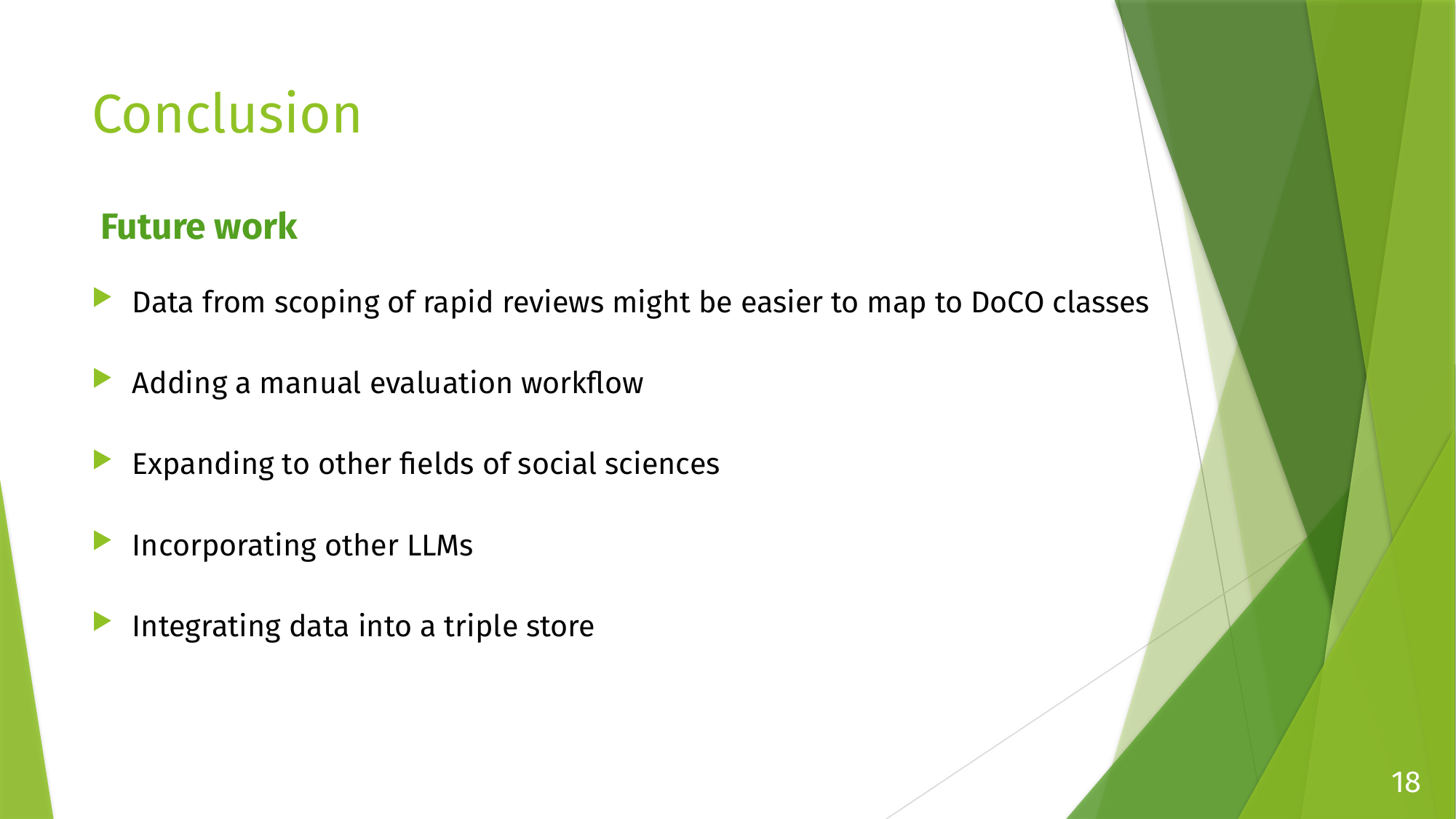

# Conclusion

Data from scoping of rapid reviews might be easier to map to DoCO classes
Adding a manual evaluation workflow
Expanding to other fields of social sciences
Incorporating other LLMs
Integrating data into a triple store
Future work

18